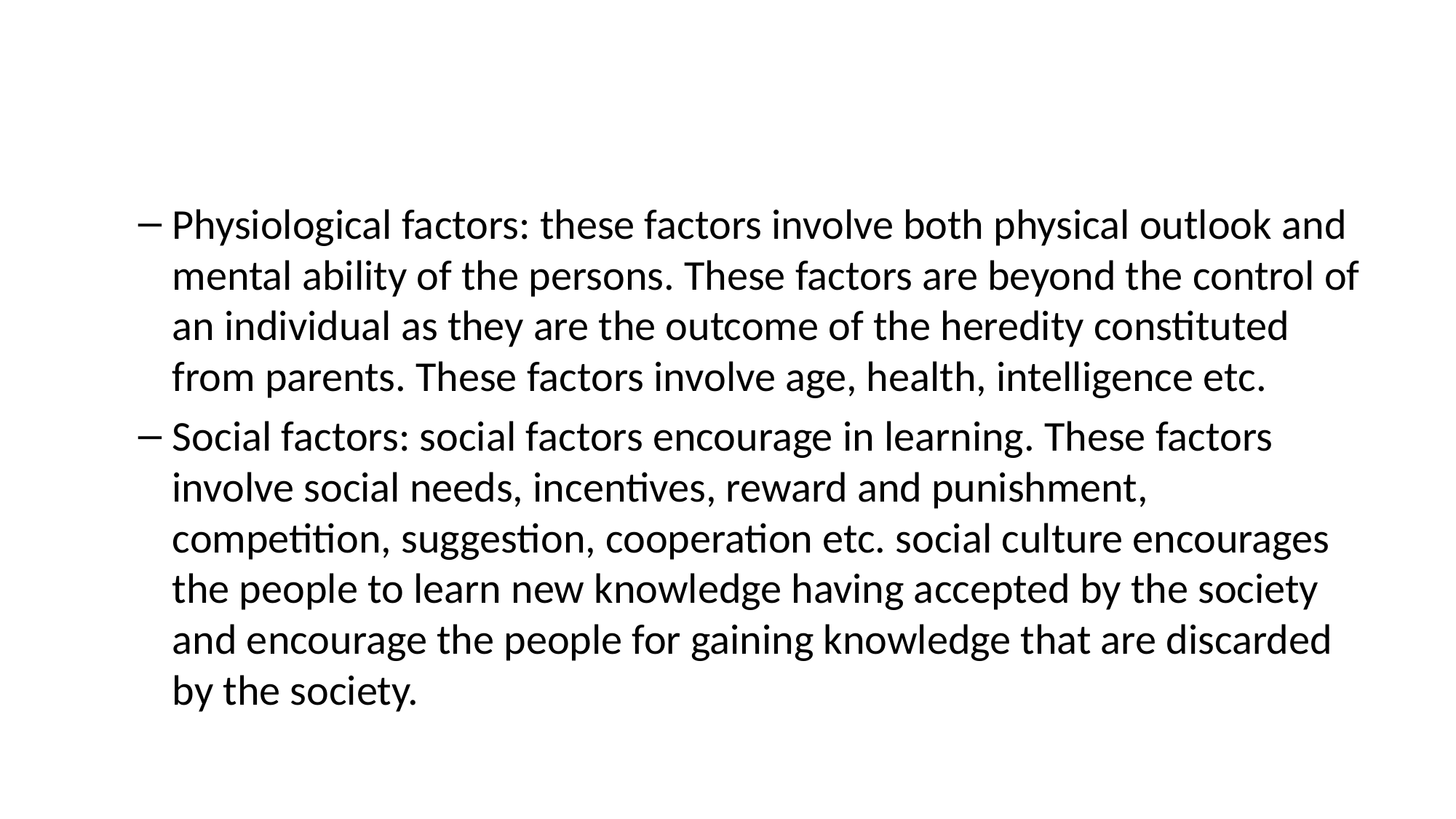

#
Physiological factors: these factors involve both physical outlook and mental ability of the persons. These factors are beyond the control of an individual as they are the outcome of the heredity constituted from parents. These factors involve age, health, intelligence etc.
Social factors: social factors encourage in learning. These factors involve social needs, incentives, reward and punishment, competition, suggestion, cooperation etc. social culture encourages the people to learn new knowledge having accepted by the society and encourage the people for gaining knowledge that are discarded by the society.